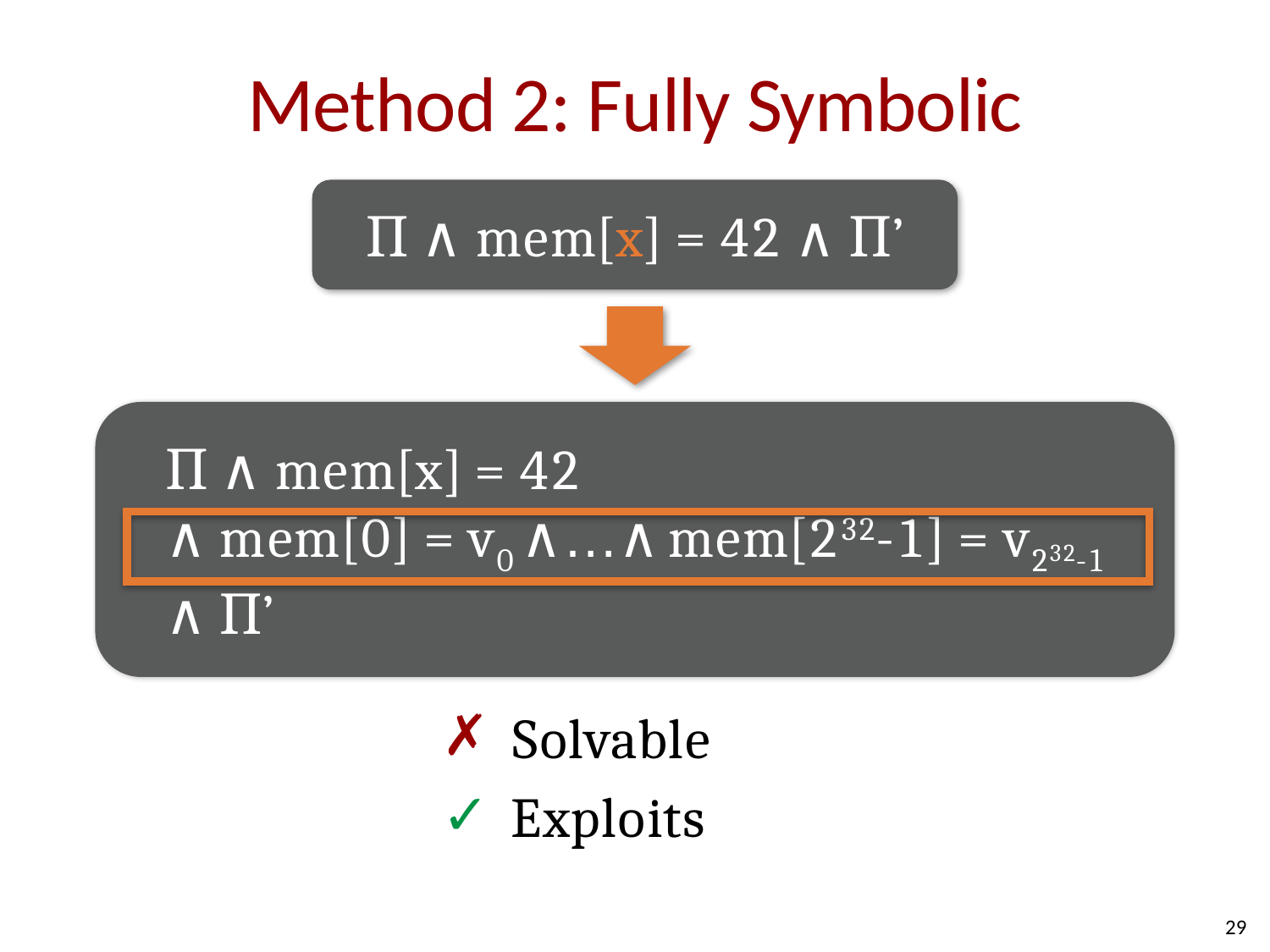

# Method 2: Fully Symbolic
Π ∧ mem[x] = 42 ∧ Π’

Π ∧ mem[x] = 42
∧ mem[0] = v0 ∧…∧ mem[232-1] = v232-1
∧ Π’

| ✗ | Solvable |
| --- | --- |
| ✓ | Exploits |
29